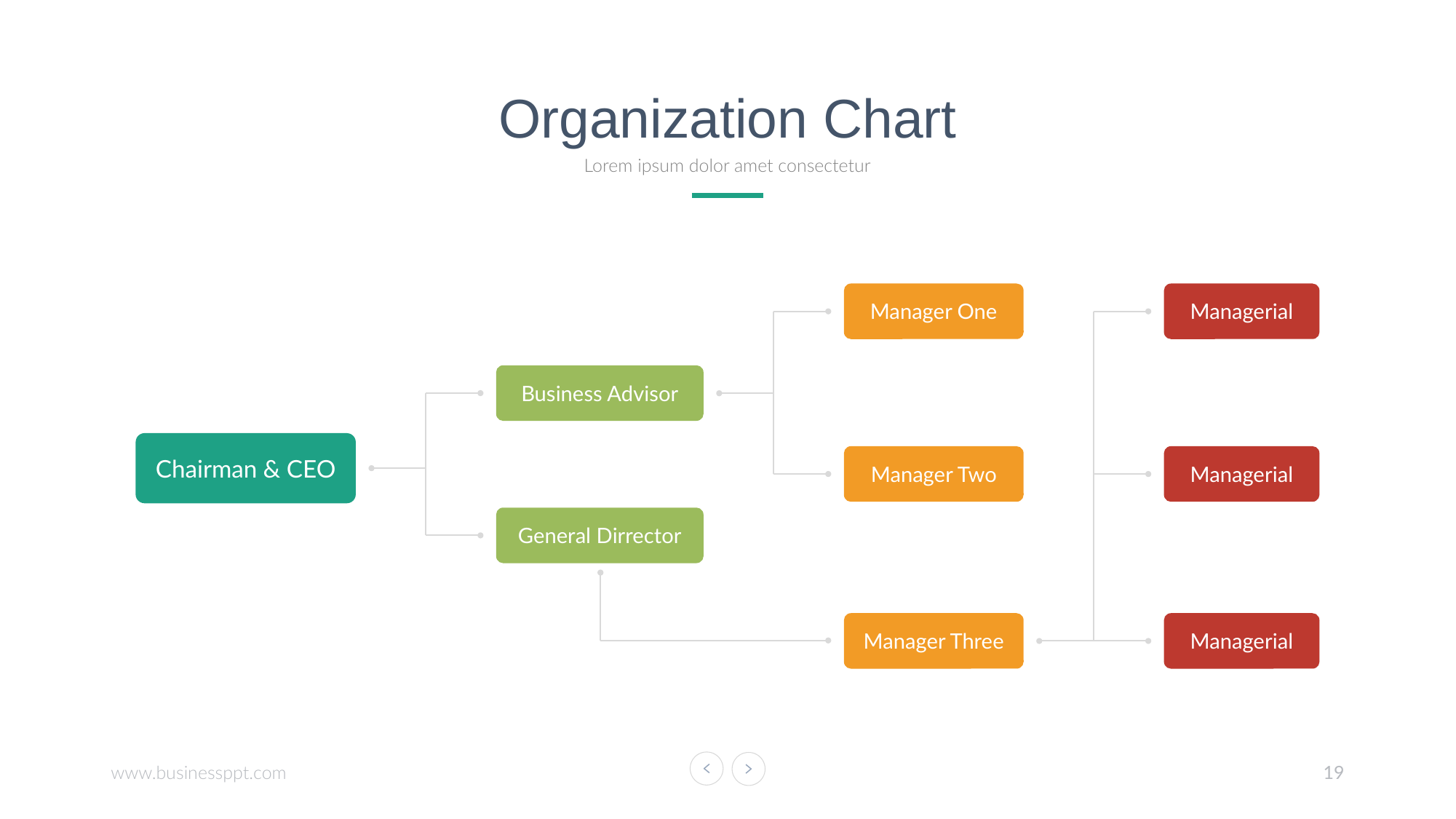

Organization Chart
Lorem ipsum dolor amet consectetur

Manager One

Manager Two

Manager Three

Managerial

Managerial

Managerial

Business Advisor

General Dirrector

Chairman & CEO
www.businessppt.com
19